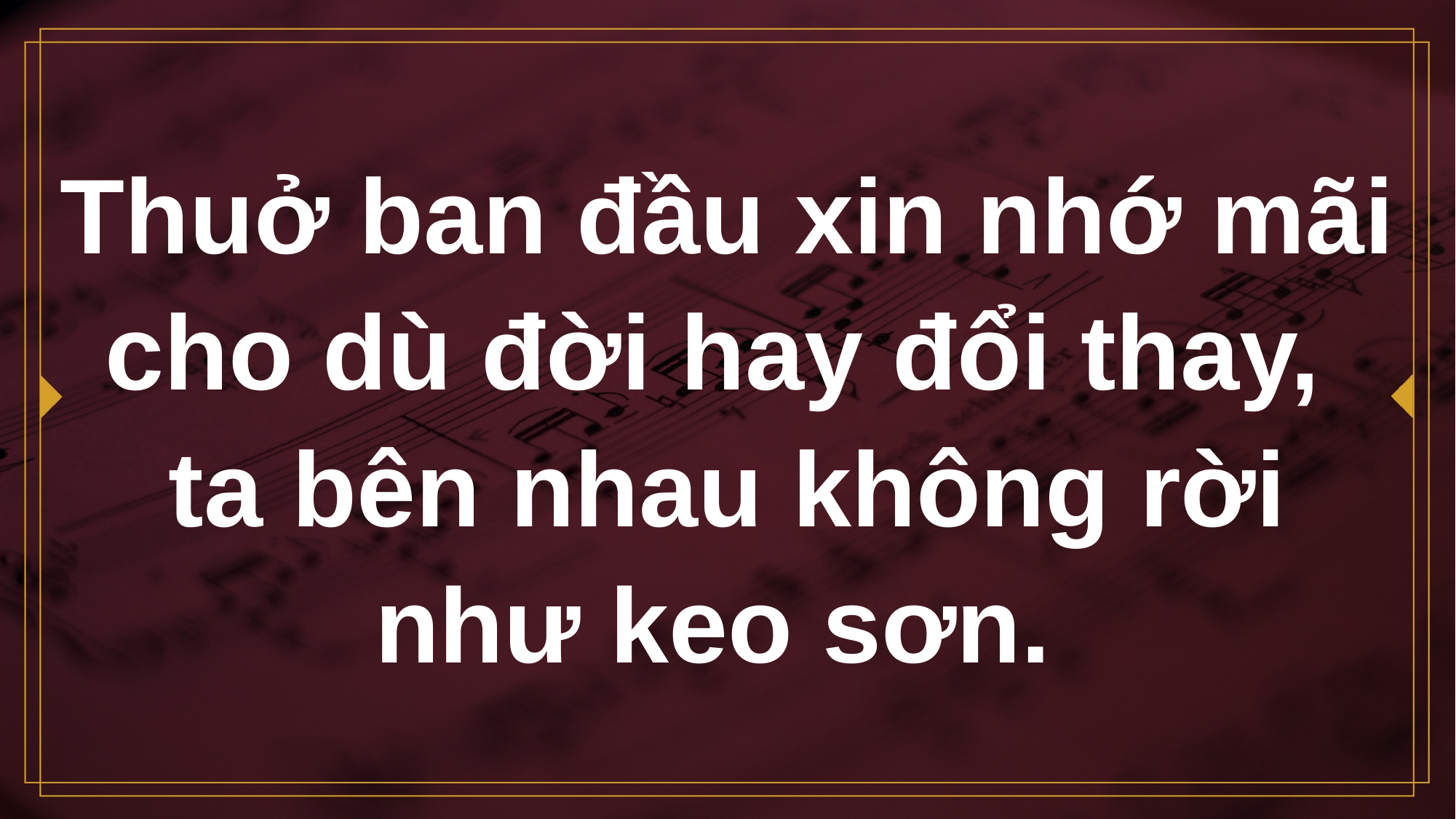

# Thuở ban đầu xin nhớ mãi cho dù đời hay đổi thay, ta bên nhau không rời như keo sơn.